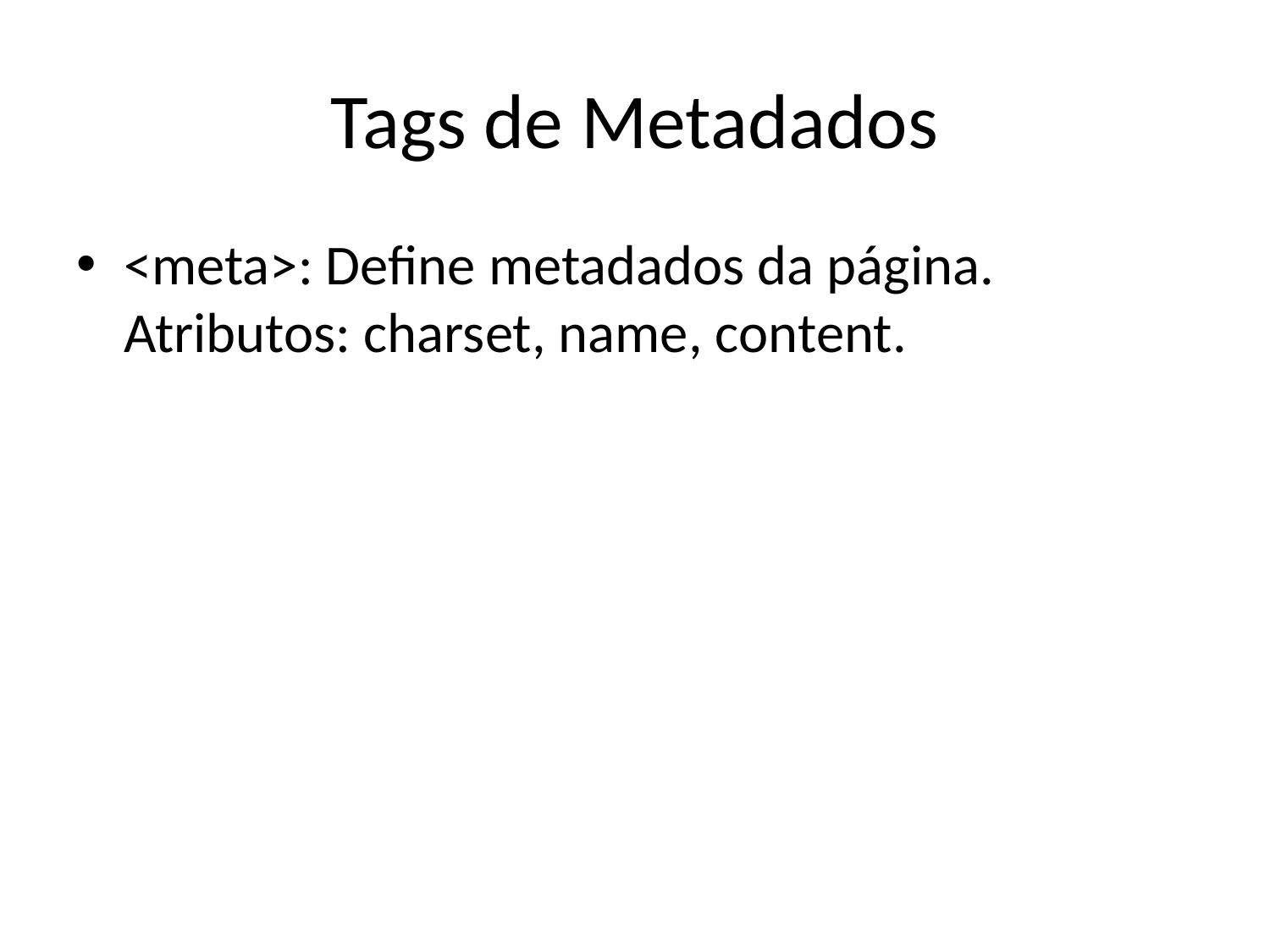

# Tags de Metadados
<meta>: Define metadados da página. Atributos: charset, name, content.